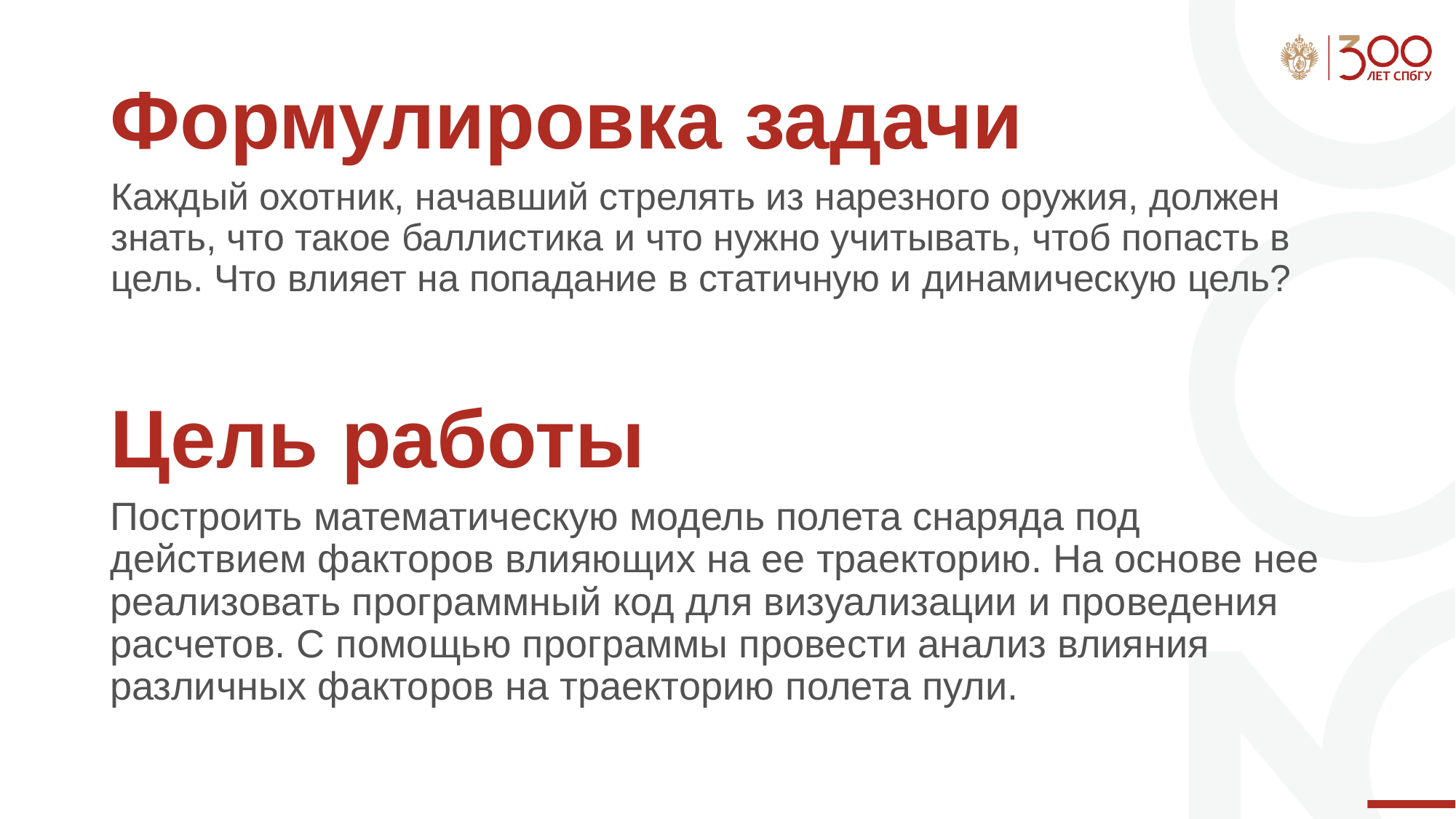

# Формулировка задачи
Каждый охотник, начавший стрелять из нарезного оружия, должен знать, что такое баллистика и что нужно учитывать, чтоб попасть в цель. Что влияет на попадание в статичную и динамическую цель?

Цель работы
Построить математическую модель полета снаряда под действием факторов влияющих на ее траекторию. На основе нее реализовать программный код для визуализации и проведения расчетов. С помощью программы провести анализ влияния различных факторов на траекторию полета пули.